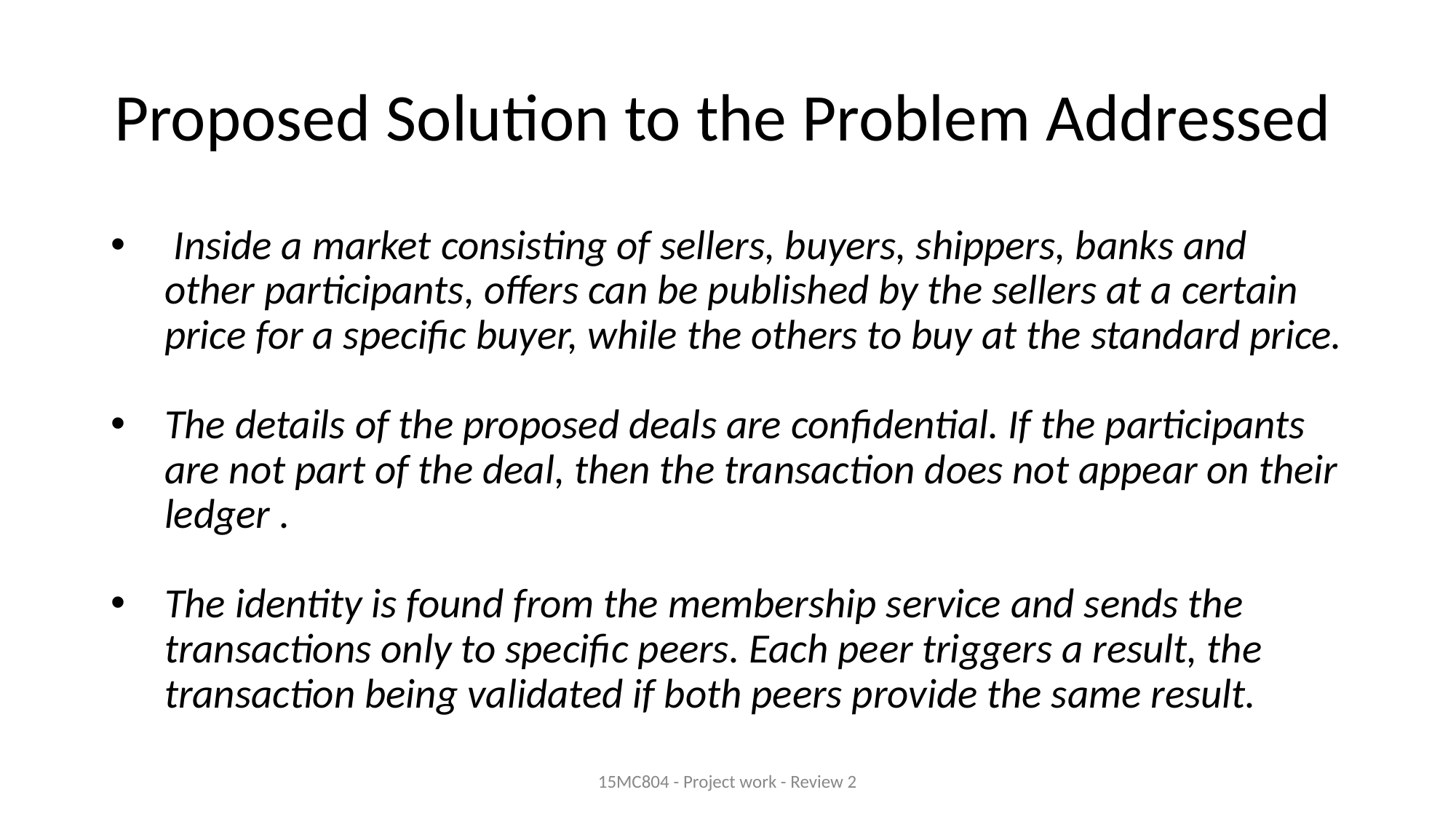

# Proposed Solution to the Problem Addressed
 Inside a market consisting of sellers, buyers, shippers, banks and other participants, offers can be published by the sellers at a certain price for a specific buyer, while the others to buy at the standard price.

The details of the proposed deals are confidential. If the participants are not part of the deal, then the transaction does not appear on their ledger .

The identity is found from the membership service and sends the transactions only to specific peers. Each peer triggers a result, the transaction being validated if both peers provide the same result.
15MC804 - Project work - Review 2